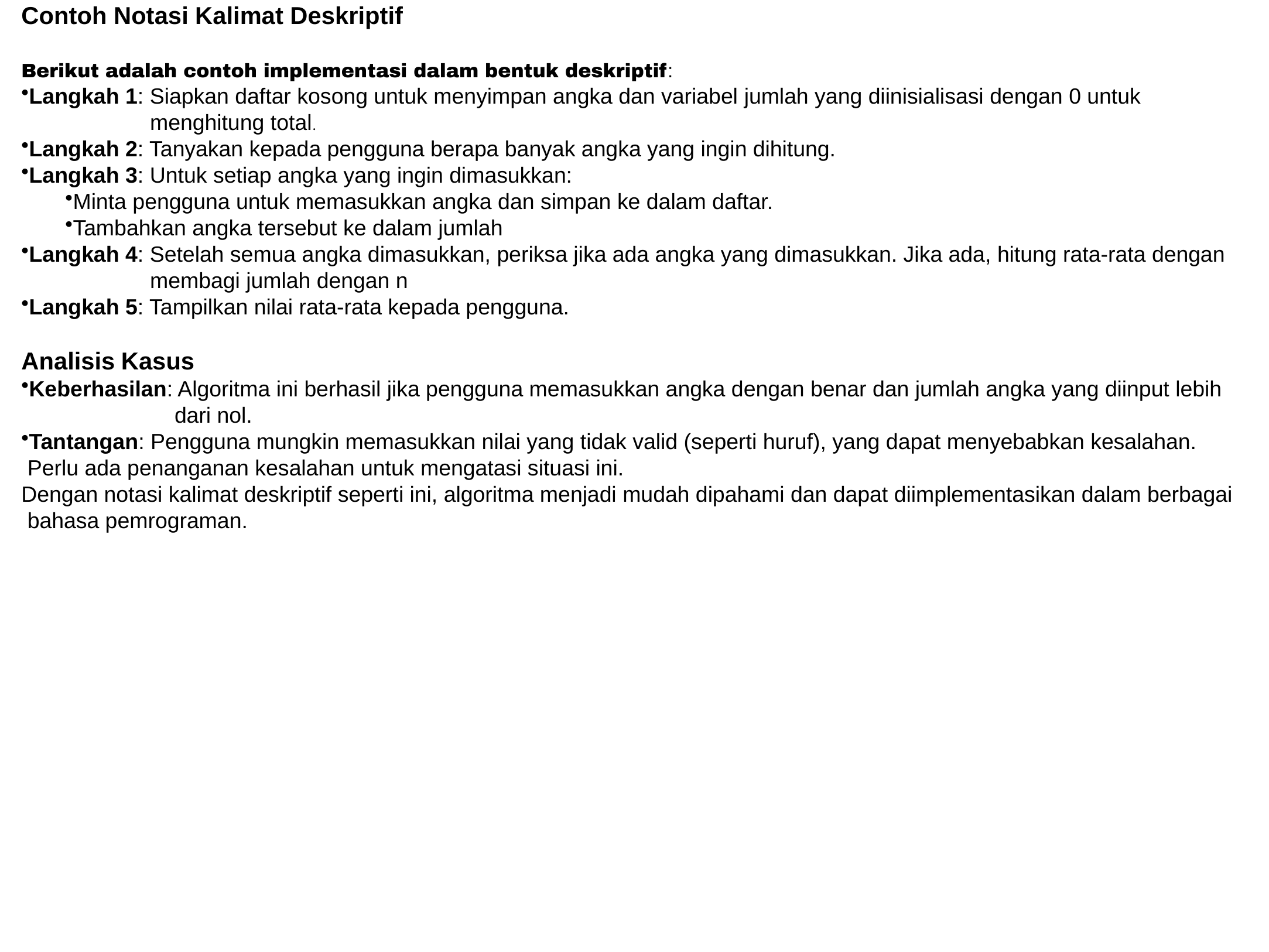

# .

Contoh Notasi Kalimat Deskriptif
Berikut adalah contoh implementasi dalam bentuk deskriptif:
Langkah 1: Siapkan daftar kosong untuk menyimpan angka dan variabel jumlah yang diinisialisasi dengan 0 untuk
                     menghitung total.
Langkah 2: Tanyakan kepada pengguna berapa banyak angka yang ingin dihitung.
Langkah 3: Untuk setiap angka yang ingin dimasukkan:
Minta pengguna untuk memasukkan angka dan simpan ke dalam daftar.
Tambahkan angka tersebut ke dalam jumlah
Langkah 4: Setelah semua angka dimasukkan, periksa jika ada angka yang dimasukkan. Jika ada, hitung rata-rata dengan
                     membagi jumlah dengan n
Langkah 5: Tampilkan nilai rata-rata kepada pengguna.

Analisis Kasus
Keberhasilan: Algoritma ini berhasil jika pengguna memasukkan angka dengan benar dan jumlah angka yang diinput lebih
                         dari nol.
Tantangan: Pengguna mungkin memasukkan nilai yang tidak valid (seperti huruf), yang dapat menyebabkan kesalahan.
 Perlu ada penanganan kesalahan untuk mengatasi situasi ini.
Dengan notasi kalimat deskriptif seperti ini, algoritma menjadi mudah dipahami dan dapat diimplementasikan dalam berbagai
 bahasa pemrograman.